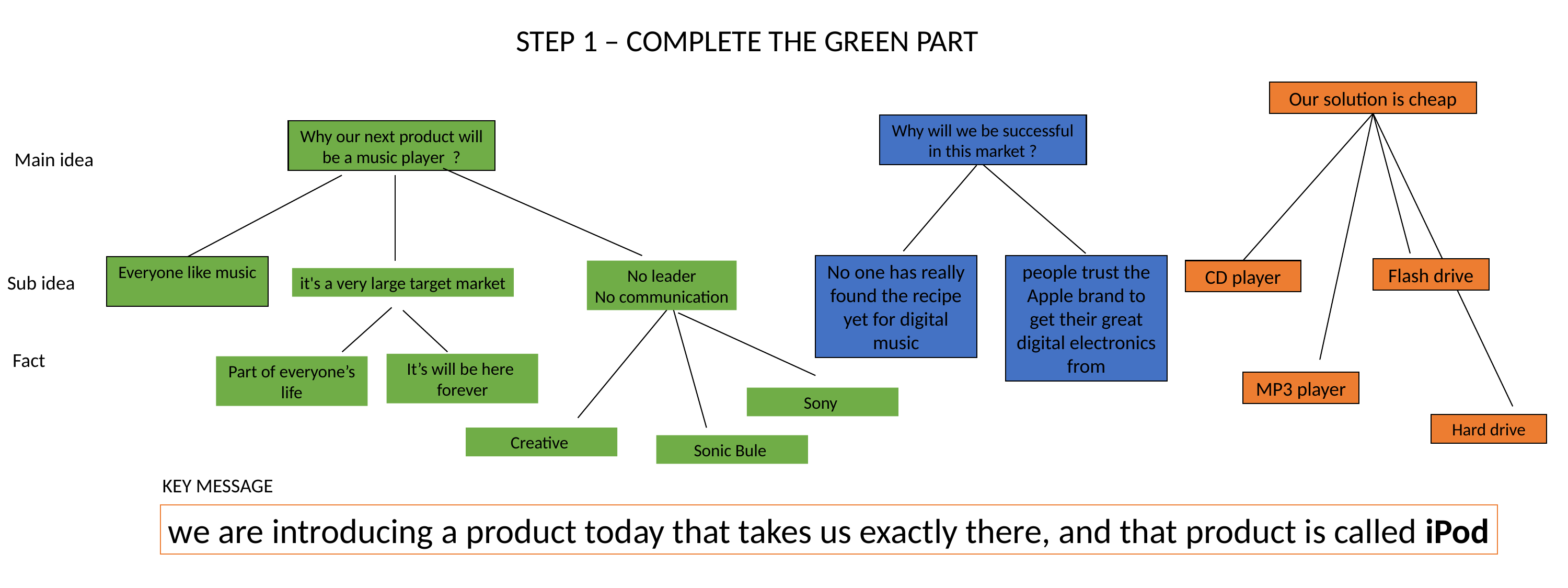

STEP 1 – COMPLETE THE GREEN PART
Our solution is cheap
Why will we be successful in this market ?
Why our next product will be a music player  ?
Main idea
people trust the Apple brand to get their great digital electronics from
No one has really found the recipe yet for digital music
Everyone like music

Flash drive
CD player
No leader
No communication
Sub idea
it's a very large target market
Fact
It’s will be here
forever
Part of everyone’s life
MP3 player
Sony
Hard drive
Creative
Sonic Bule
KEY MESSAGE
we are introducing a product today that takes us exactly there, and that product is called iPod